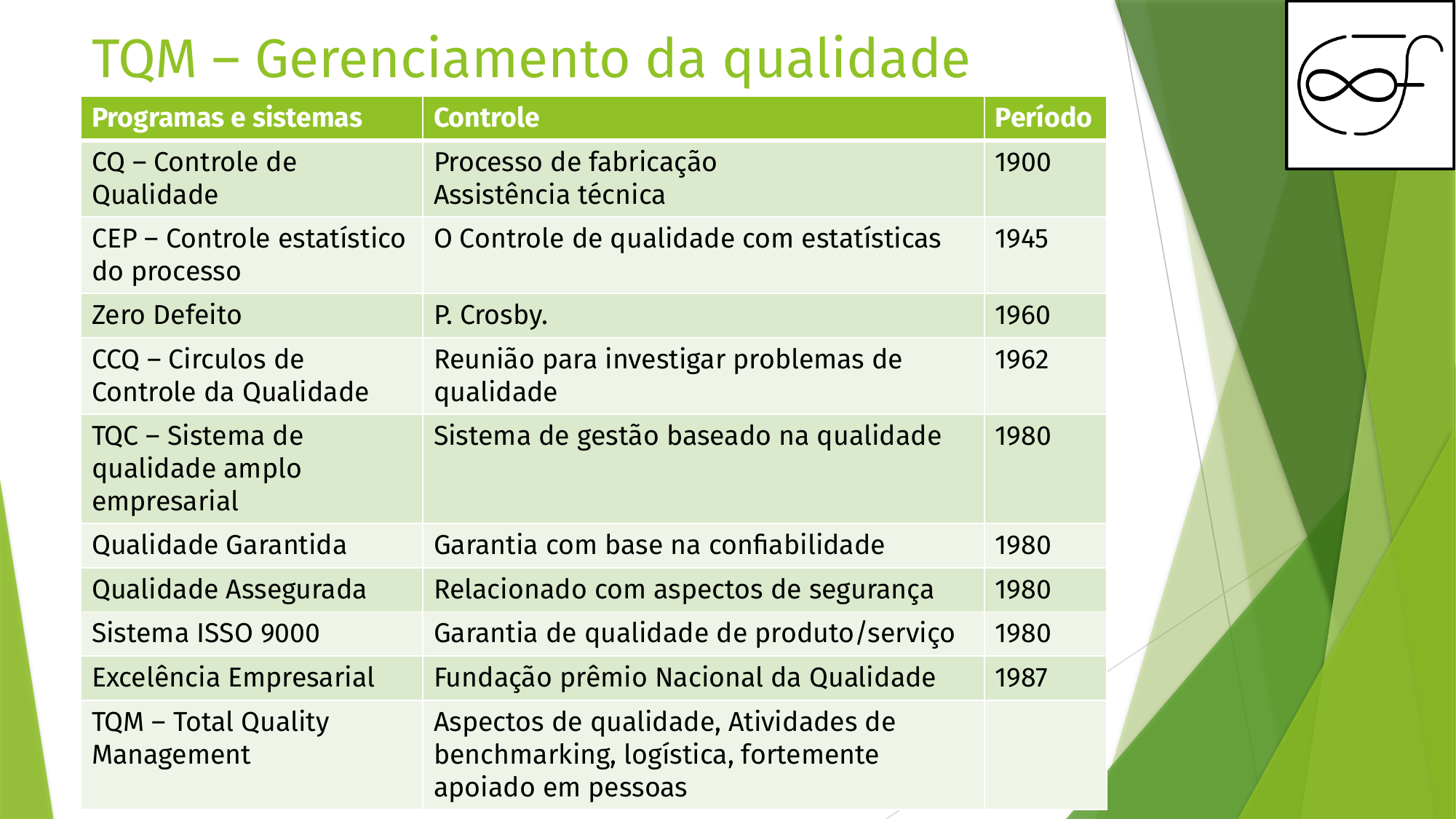

# TQM – Gerenciamento da qualidade
| Programas e sistemas | Controle | Período |
| --- | --- | --- |
| CQ – Controle de Qualidade | Processo de fabricação Assistência técnica | 1900 |
| CEP – Controle estatístico do processo | O Controle de qualidade com estatísticas | 1945 |
| Zero Defeito | P. Crosby. | 1960 |
| CCQ – Circulos de Controle da Qualidade | Reunião para investigar problemas de qualidade | 1962 |
| TQC – Sistema de qualidade amplo empresarial | Sistema de gestão baseado na qualidade | 1980 |
| Qualidade Garantida | Garantia com base na confiabilidade | 1980 |
| Qualidade Assegurada | Relacionado com aspectos de segurança | 1980 |
| Sistema ISSO 9000 | Garantia de qualidade de produto/serviço | 1980 |
| Excelência Empresarial | Fundação prêmio Nacional da Qualidade | 1987 |
| TQM – Total Quality Management | Aspectos de qualidade, Atividades de benchmarking, logística, fortemente apoiado em pessoas |  |